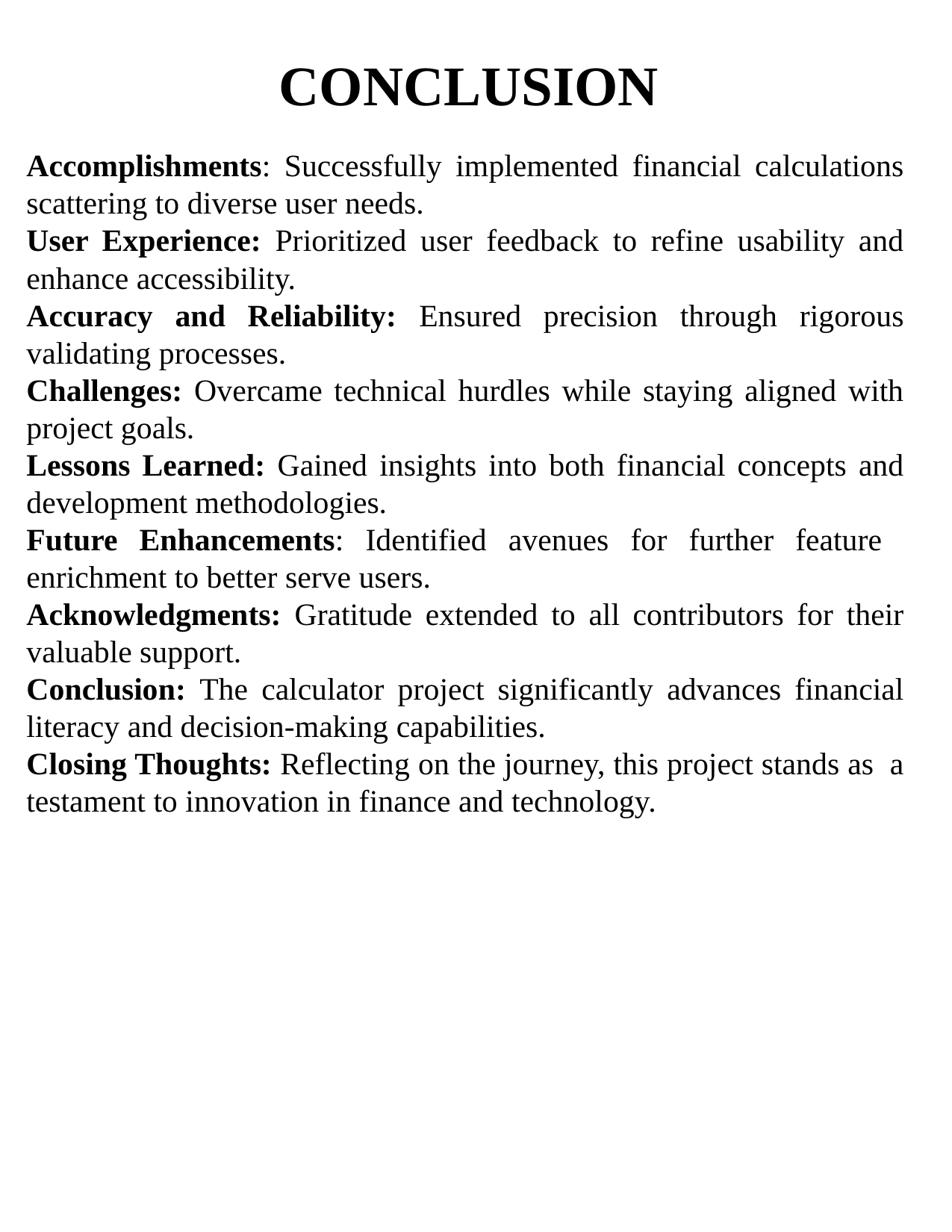

# CONCLUSION
	Accomplishments: Successfully implemented financial calculations scattering to diverse user needs.
	User Experience: Prioritized user feedback to refine usability and enhance accessibility.
	Accuracy and Reliability: Ensured precision through rigorous validating processes.
	Challenges: Overcame technical hurdles while staying aligned with project goals.
	Lessons Learned: Gained insights into both financial concepts and development methodologies.
	Future Enhancements: Identified avenues for further feature  enrichment to better serve users.
	Acknowledgments: Gratitude extended to all contributors for their valuable support.
	Conclusion: The calculator project significantly advances financial literacy and decision-making capabilities.
	Closing Thoughts: Reflecting on the journey, this project stands as  a testament to innovation in finance and technology.